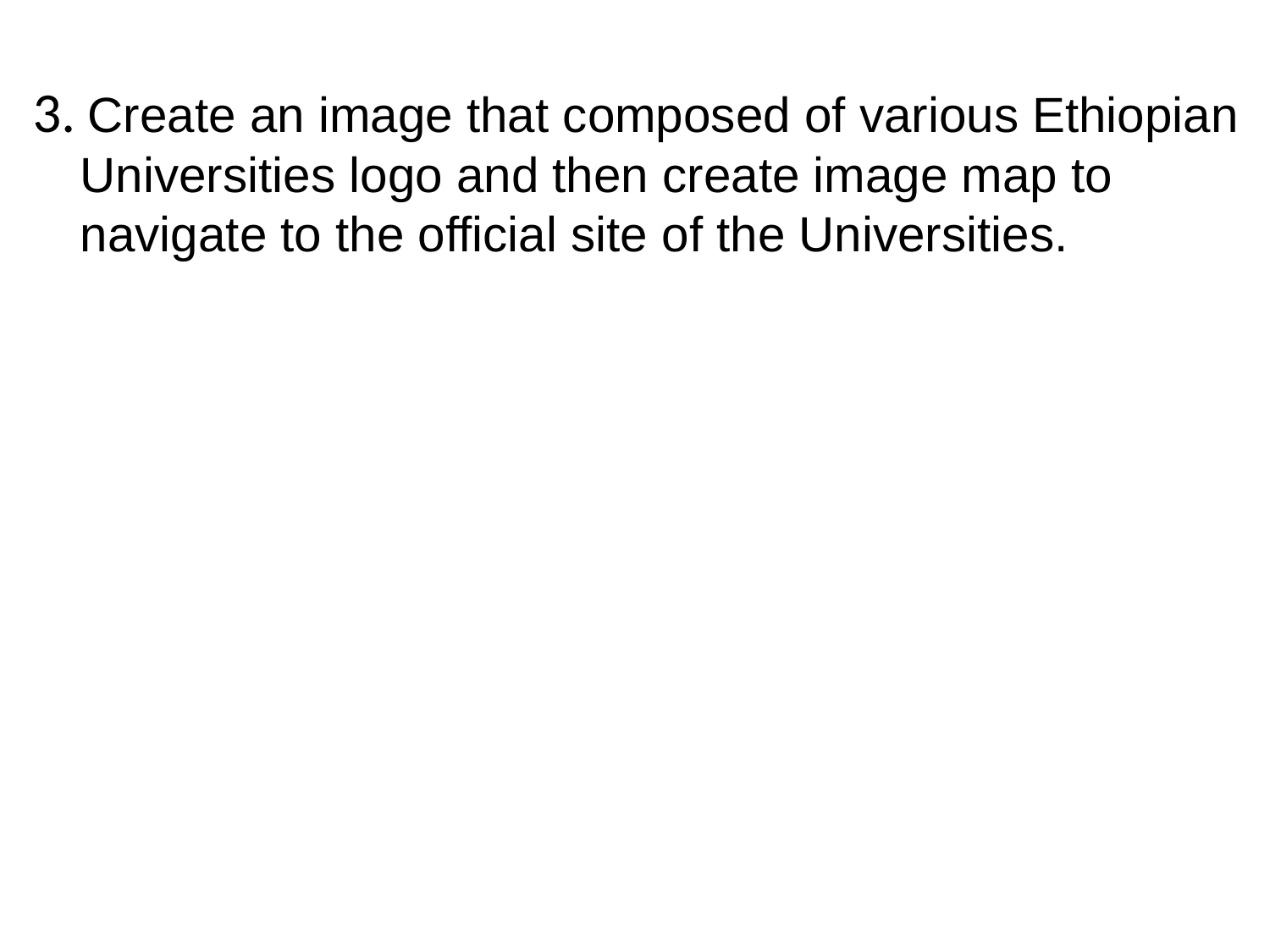

3. Create an image that composed of various Ethiopian Universities logo and then create image map to navigate to the official site of the Universities.